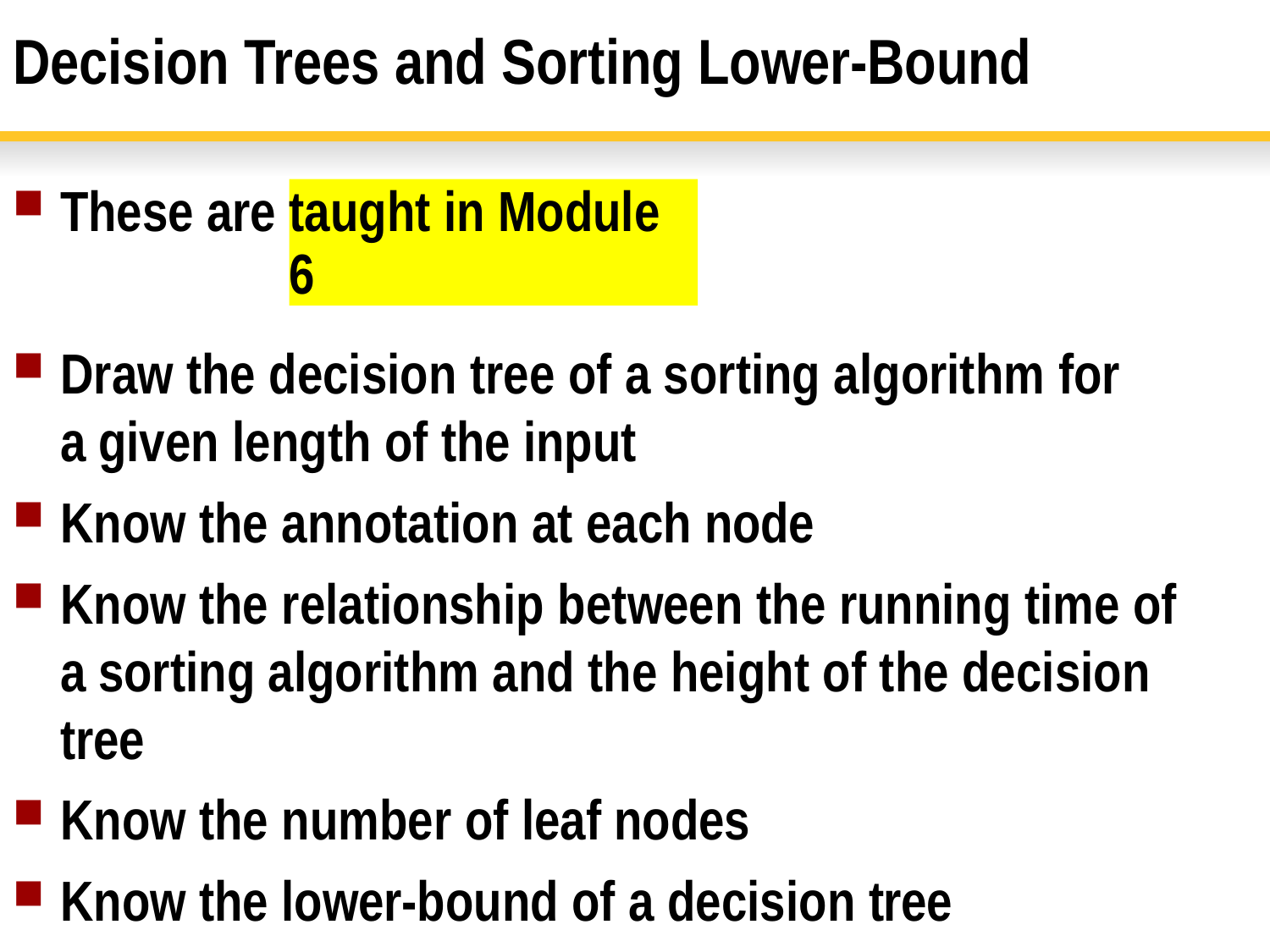

# Decision Trees and Sorting Lower-Bound
These are
taught in Module 6
Draw the decision tree of a sorting algorithm for a given length of the input
Know the annotation at each node
Know the relationship between the running time of a sorting algorithm and the height of the decision tree
Know the number of leaf nodes
Know the lower-bound of a decision tree
Know sorting lower-bound